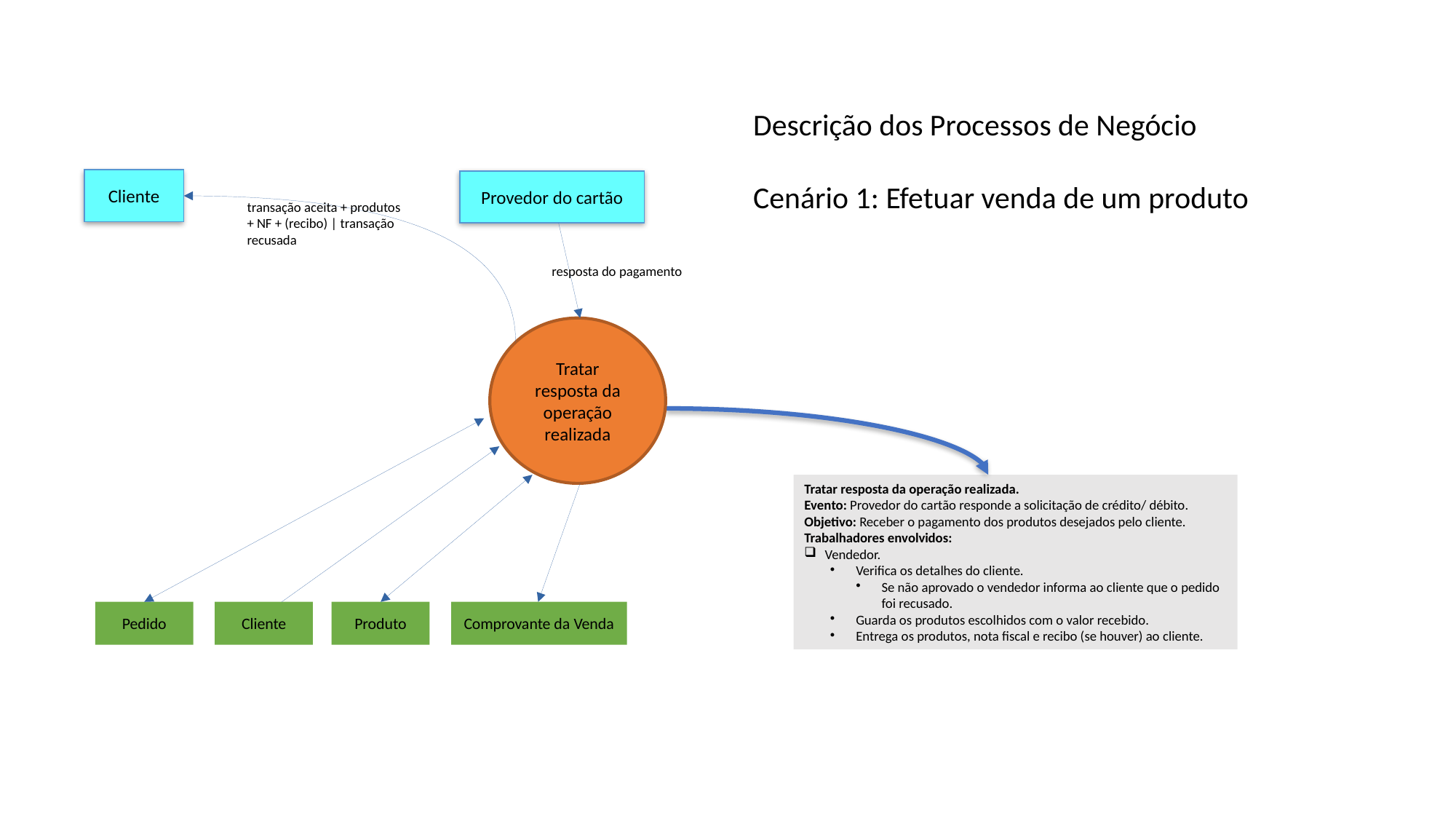

Descrição dos Processos de Negócio

Cenário 1: Efetuar venda de um produto
Cliente
Provedor do cartão
transação aceita + produtos + NF + (recibo) | transação recusada

resposta do pagamento
Tratar resposta da operação realizada

Tratar resposta da operação realizada.
Evento: Provedor do cartão responde a solicitação de crédito/ débito.
Objetivo: Receber o pagamento dos produtos desejados pelo cliente.
Trabalhadores envolvidos:
Vendedor.
Verifica os detalhes do cliente.
Se não aprovado o vendedor informa ao cliente que o pedido foi recusado.
Guarda os produtos escolhidos com o valor recebido.
Entrega os produtos, nota fiscal e recibo (se houver) ao cliente.

Pedido
Cliente
Produto
Comprovante da Venda